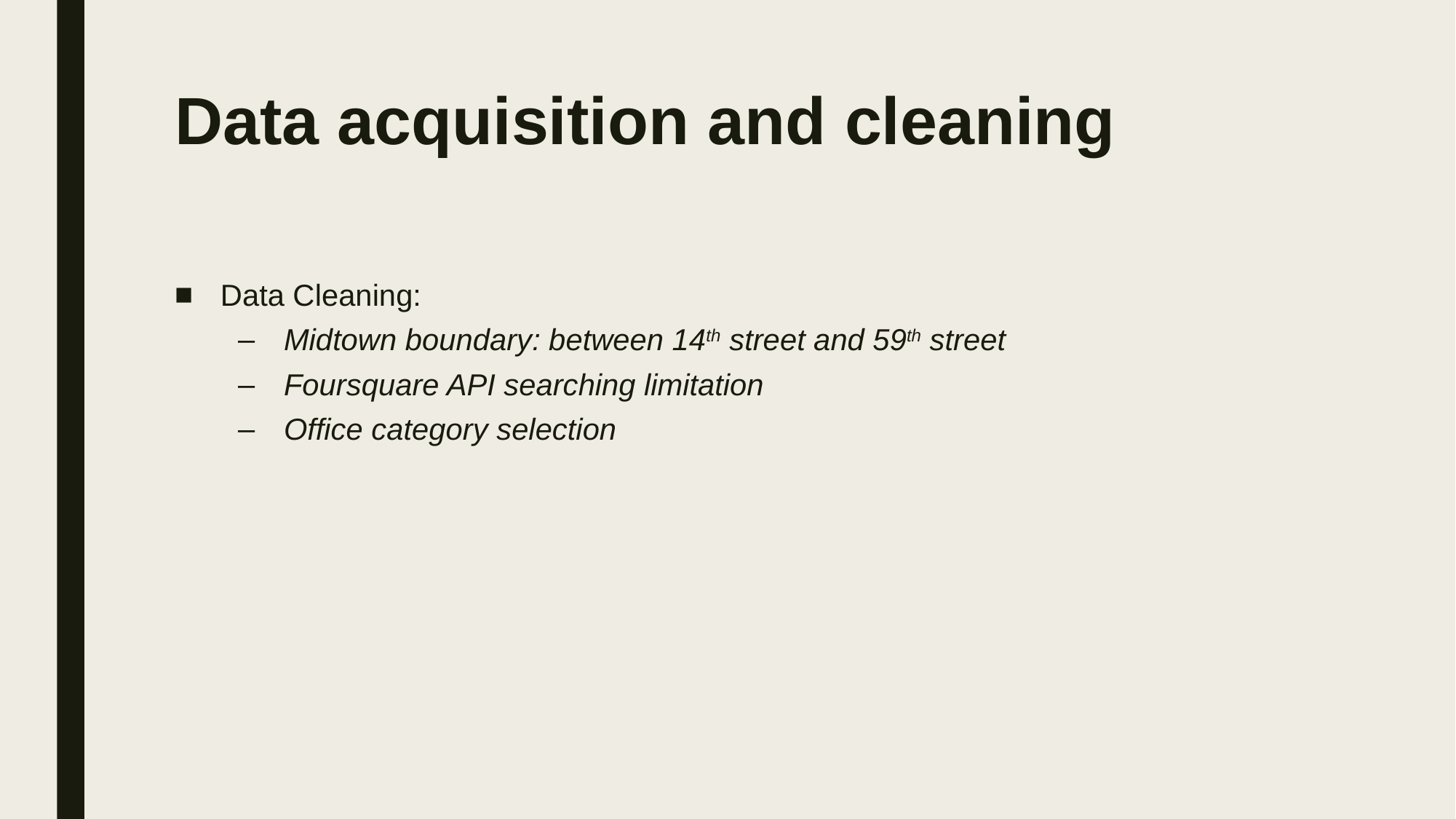

# Data acquisition and cleaning
Data Cleaning:
Midtown boundary: between 14th street and 59th street
Foursquare API searching limitation
Office category selection